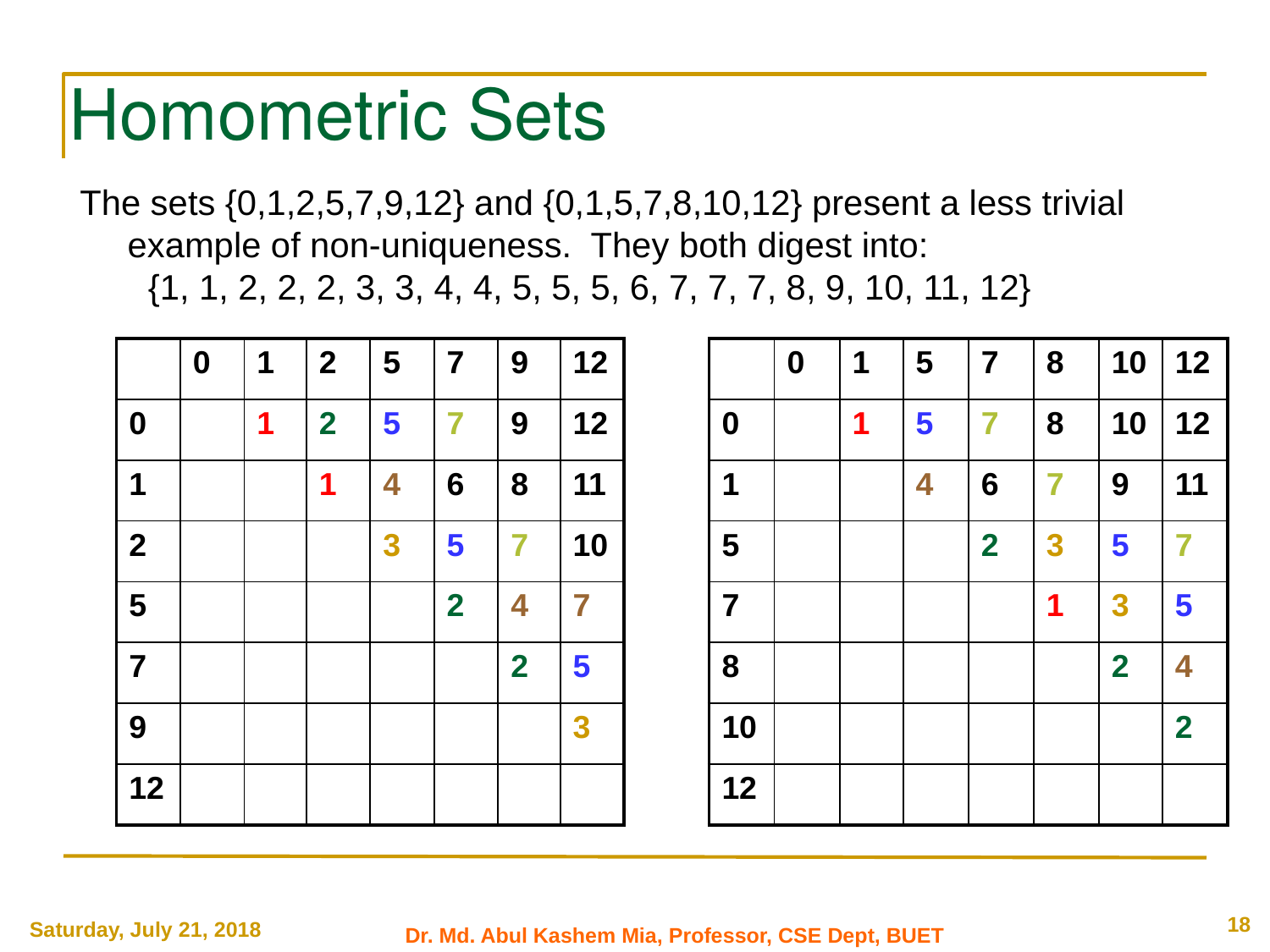

# Homometric Sets
The sets {0,1,2,5,7,9,12} and {0,1,5,7,8,10,12} present a less trivial example of non-uniqueness.  They both digest into:
       {1, 1, 2, 2, 2, 3, 3, 4, 4, 5, 5, 5, 6, 7, 7, 7, 8, 9, 10, 11, 12}
|  | 0 | 1 | 2 | 5 | 7 | 9 | 12 |
| --- | --- | --- | --- | --- | --- | --- | --- |
| 0 |  | 1 | 2 | 5 | 7 | 9 | 12 |
| 1 |  |  | 1 | 4 | 6 | 8 | 11 |
| 2 |  |  |  | 3 | 5 | 7 | 10 |
| 5 |  |  |  |  | 2 | 4 | 7 |
| 7 |  |  |  |  |  | 2 | 5 |
| 9 |  |  |  |  |  |  | 3 |
| 12 |  |  |  |  |  |  |  |
|  | 0 | 1 | 5 | 7 | 8 | 10 | 12 |
| --- | --- | --- | --- | --- | --- | --- | --- |
| 0 |  | 1 | 5 | 7 | 8 | 10 | 12 |
| 1 |  |  | 4 | 6 | 7 | 9 | 11 |
| 5 |  |  |  | 2 | 3 | 5 | 7 |
| 7 |  |  |  |  | 1 | 3 | 5 |
| 8 |  |  |  |  |  | 2 | 4 |
| 10 |  |  |  |  |  |  | 2 |
| 12 |  |  |  |  |  |  |  |